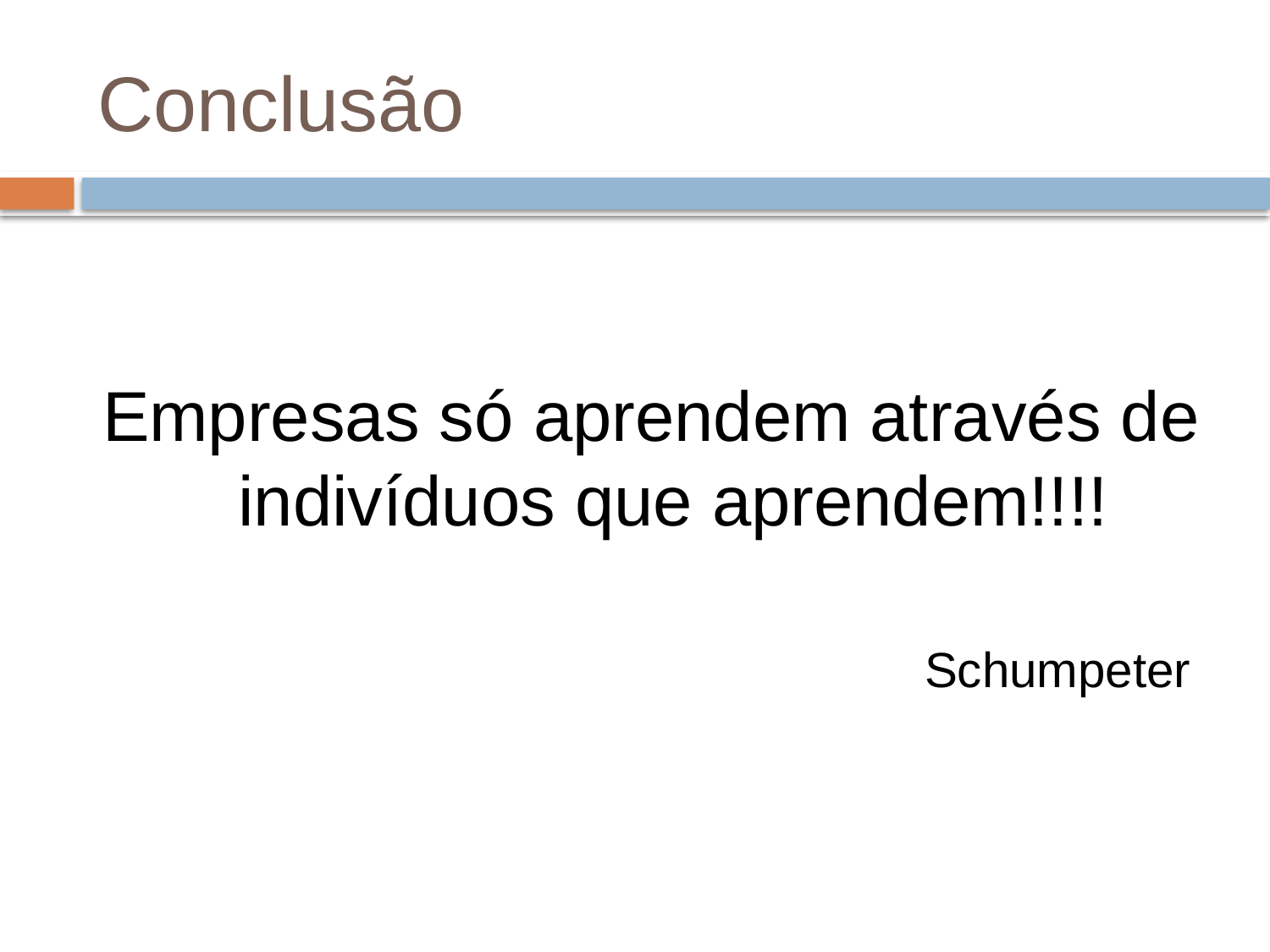

# Conclusão
Empresas só aprendem através de indivíduos que aprendem!!!!

Schumpeter